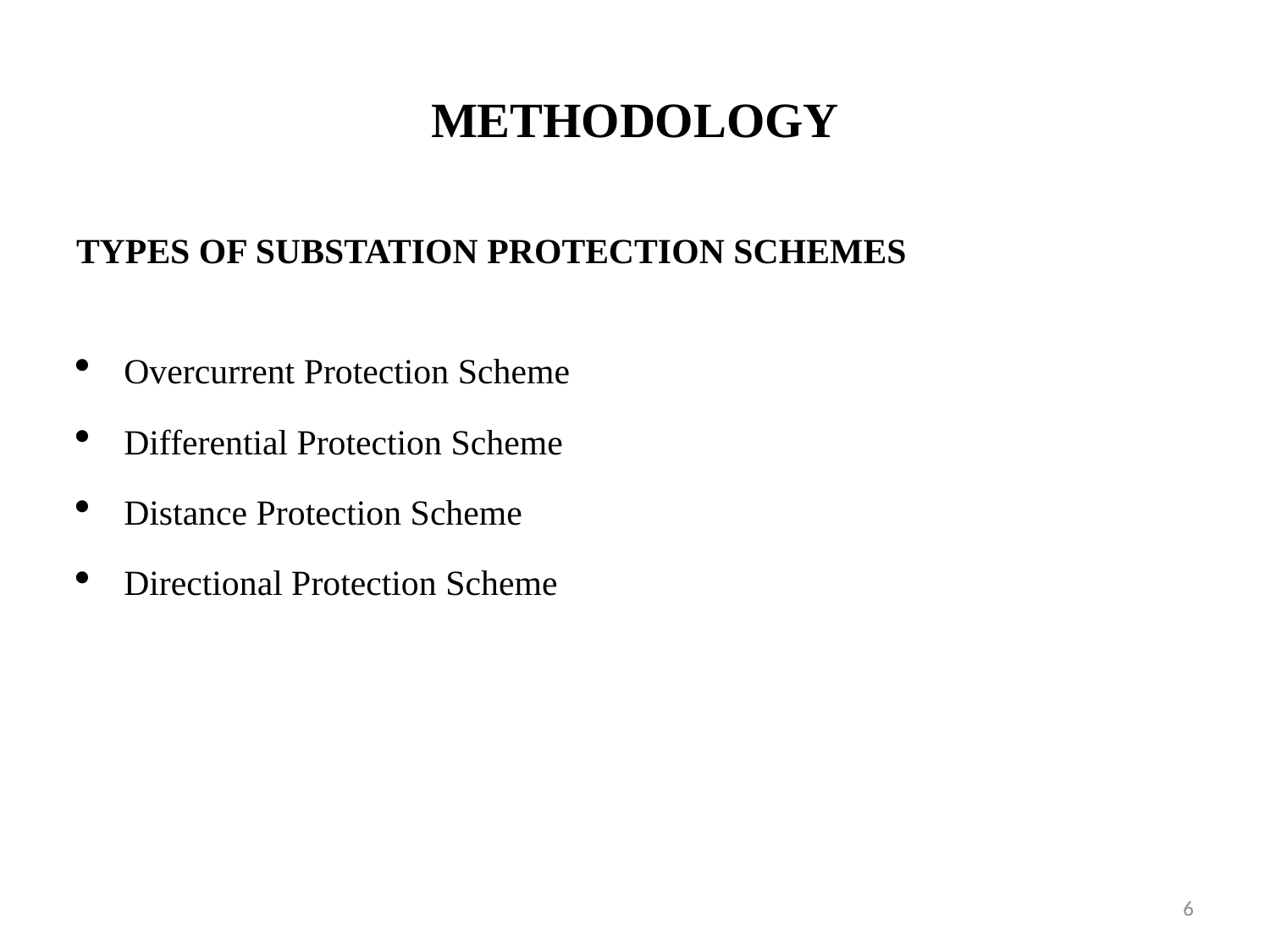

# METHODOLOGY
TYPES OF SUBSTATION PROTECTION SCHEMES

Overcurrent Protection Scheme
Differential Protection Scheme
Distance Protection Scheme
Directional Protection Scheme

6